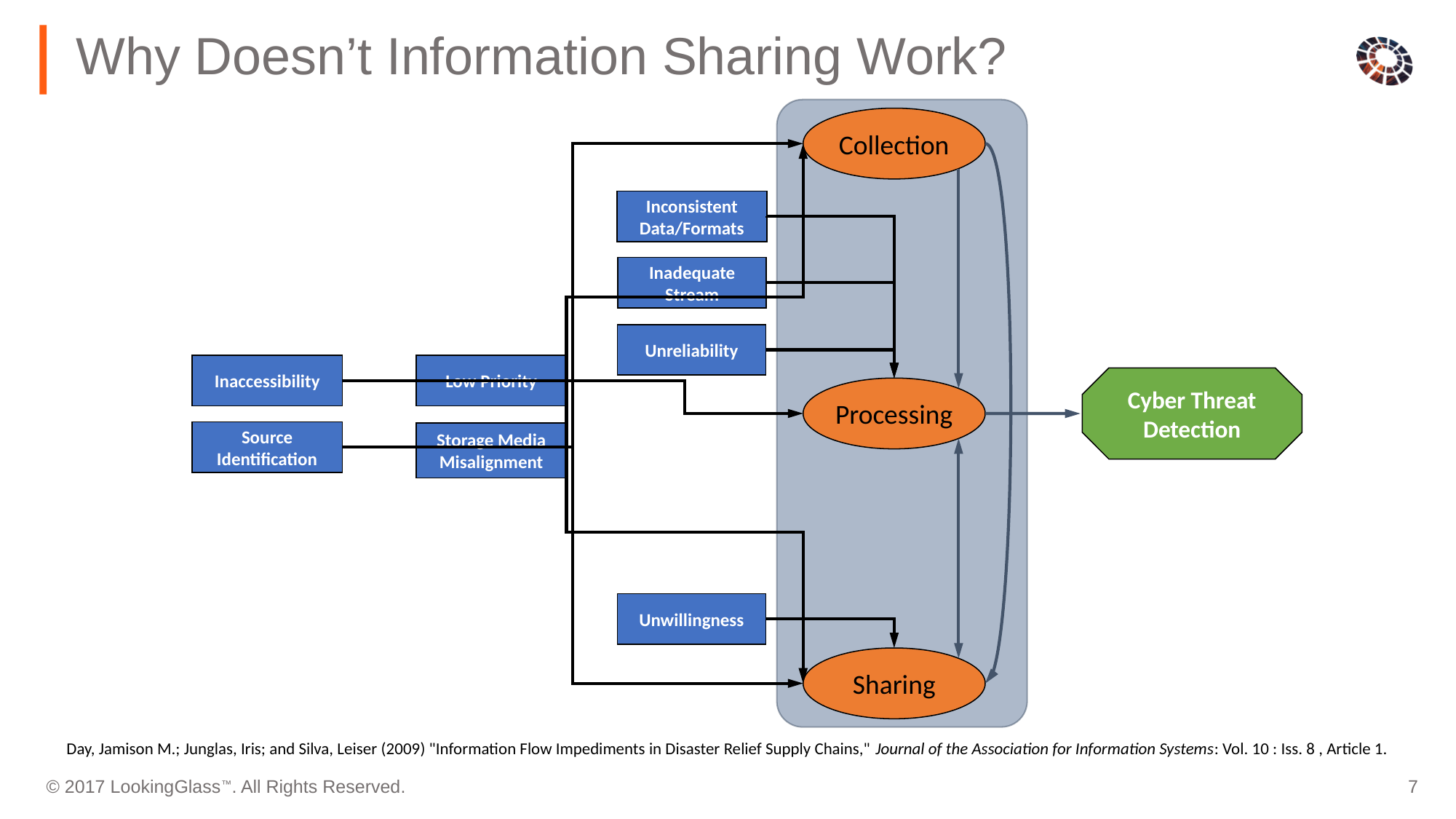

# Why Doesn’t Information Sharing Work?

Collection
Inconsistent
Data/Formats
Inadequate
Stream
Unreliability
Inaccessibility
Low Priority
Cyber Threat
Detection
Processing
Source
Identification
Storage Media
Misalignment
Unwillingness
Sharing
Day, Jamison M.; Junglas, Iris; and Silva, Leiser (2009) "Information Flow Impediments in Disaster Relief Supply Chains," Journal of the Association for Information Systems: Vol. 10 : Iss. 8 , Article 1.